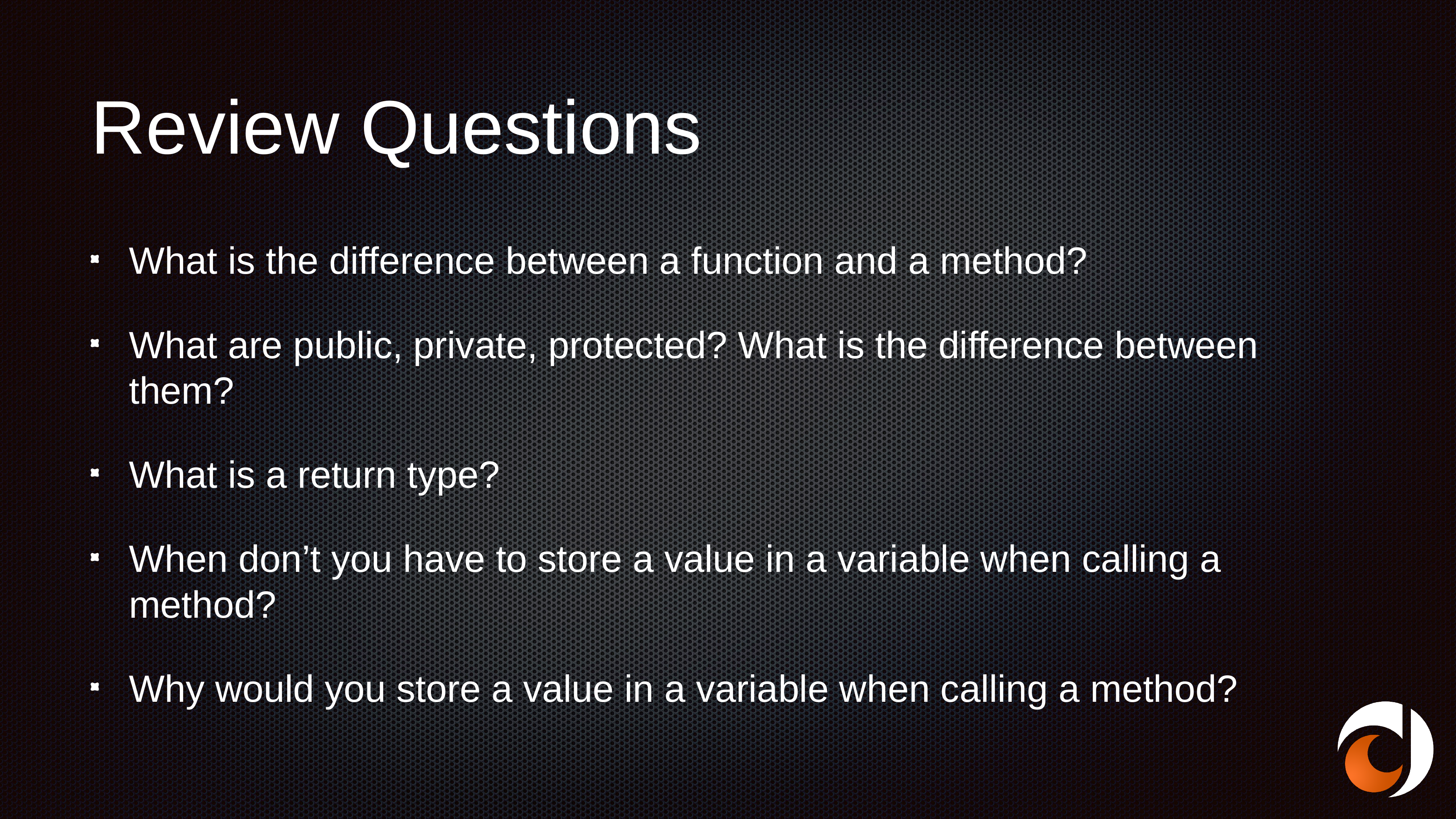

# Review Questions
What is the difference between a function and a method?
What are public, private, protected? What is the difference between them?
What is a return type?
When don’t you have to store a value in a variable when calling a method?
Why would you store a value in a variable when calling a method?